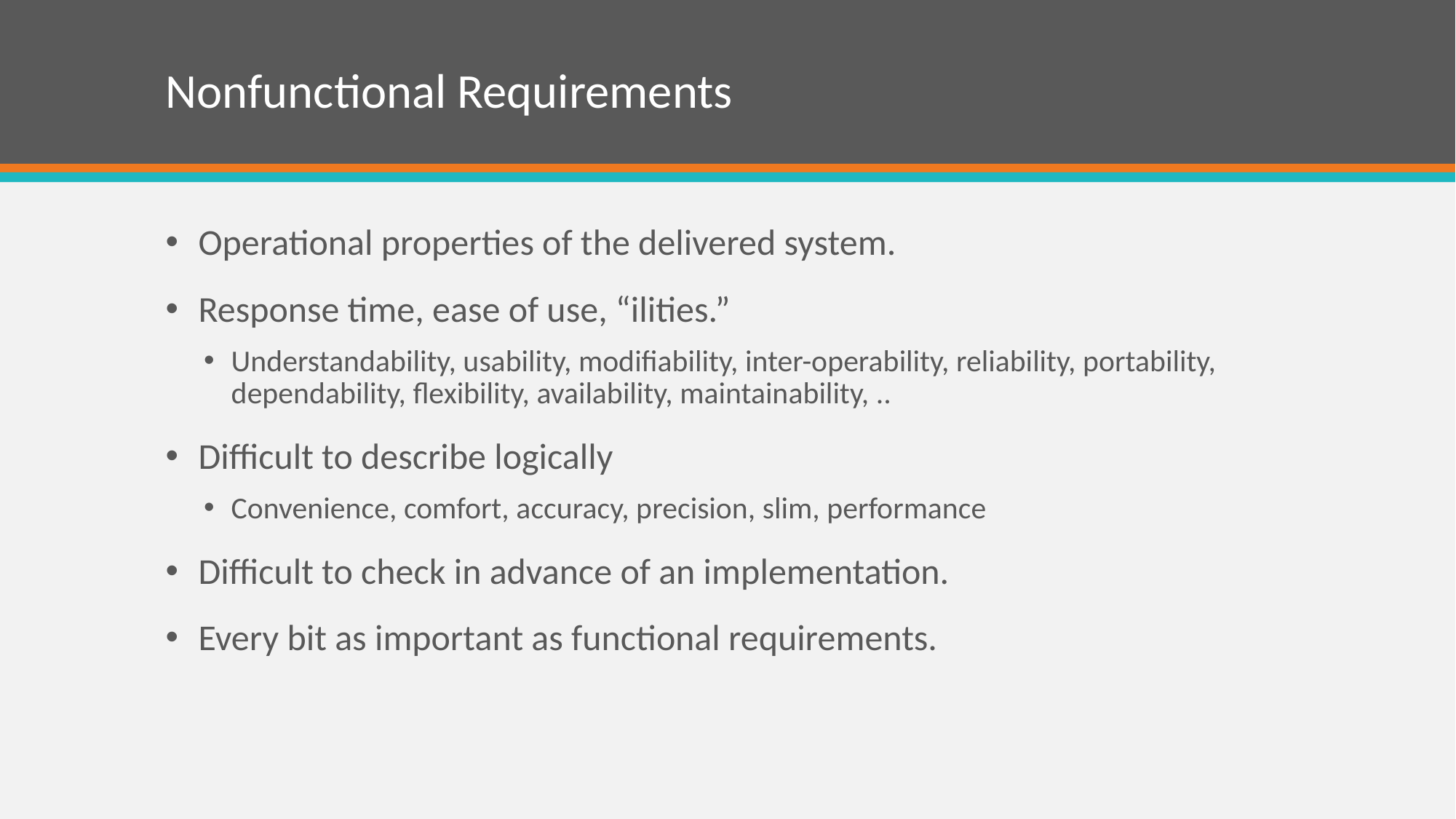

# Nonfunctional Requirements
Operational properties of the delivered system.
Response time, ease of use, “ilities.”
Understandability, usability, modifiability, inter-operability, reliability, portability, dependability, flexibility, availability, maintainability, ..
Difficult to describe logically
Convenience, comfort, accuracy, precision, slim, performance
Difficult to check in advance of an implementation.
Every bit as important as functional requirements.